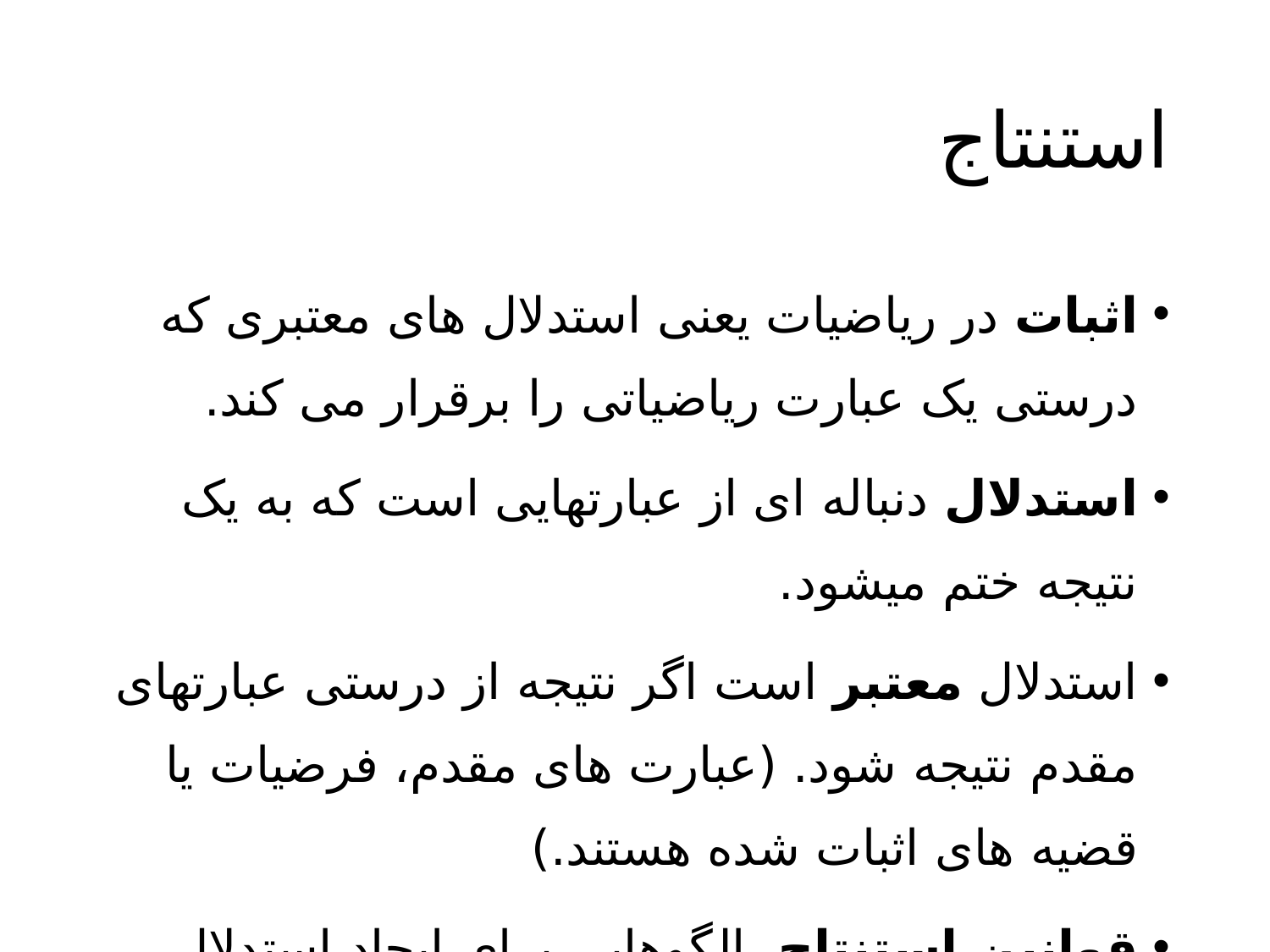

# استنتاج
اثبات در ریاضیات یعنی استدلال های معتبری که درستی یک عبارت ریاضیاتی را برقرار می کند.
استدلال دنباله ای از عبارتهایی است که به یک نتیجه ختم میشود.
استدلال معتبر است اگر نتیجه از درستی عبارتهای مقدم نتیجه شود. (عبارت های مقدم، فرضیات یا قضیه های اثبات شده هستند.)
قوانین استنتاج، الگوهایی برای ایجاد استدلال های معتبر هستند.